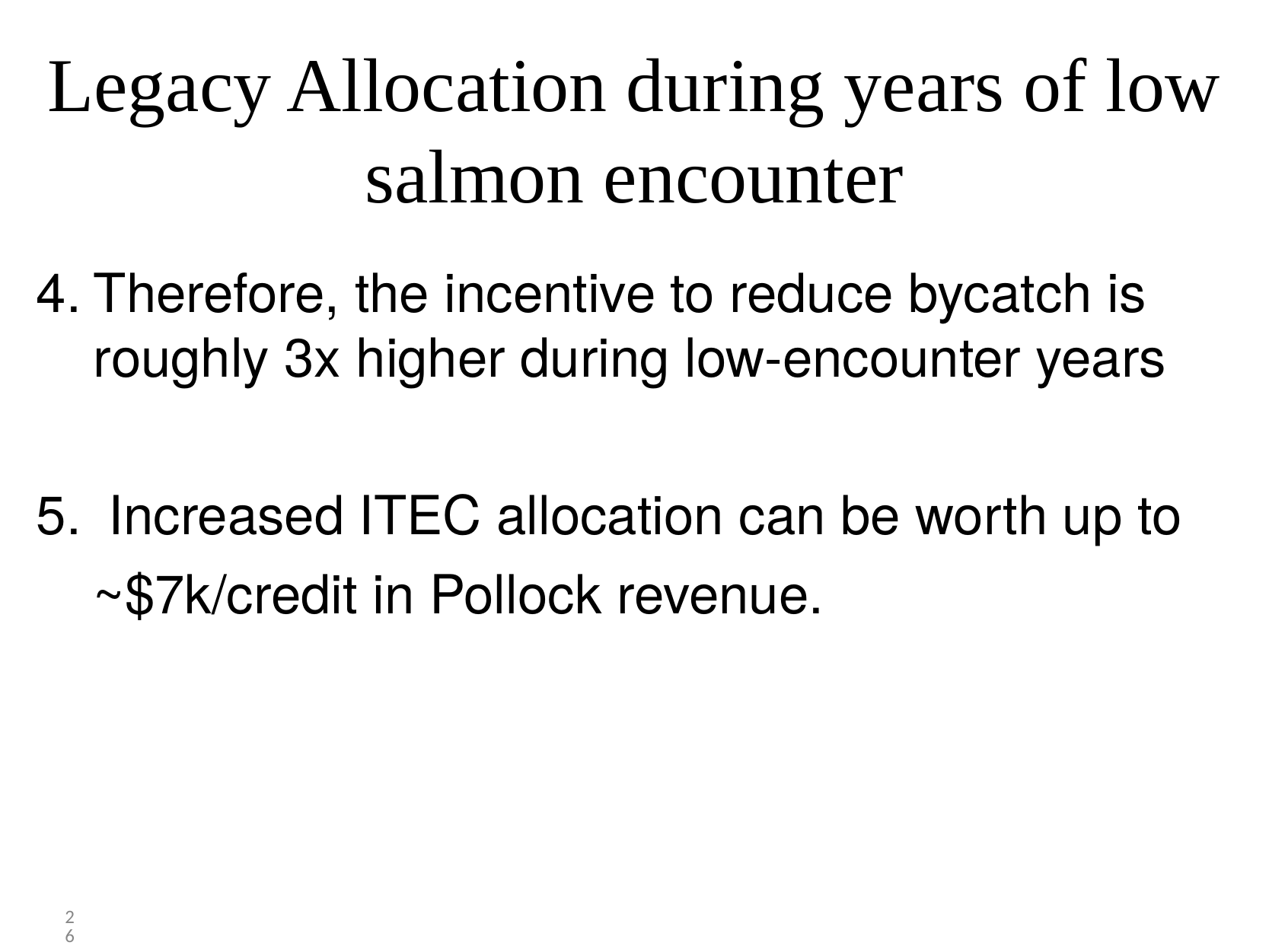

# Legacy Allocation during years of low salmon encounter
Therefore, the incentive to reduce bycatch is roughly 3x higher during low-encounter years

 Increased ITEC allocation can be worth up to
	~$7k/credit in Pollock revenue.
26